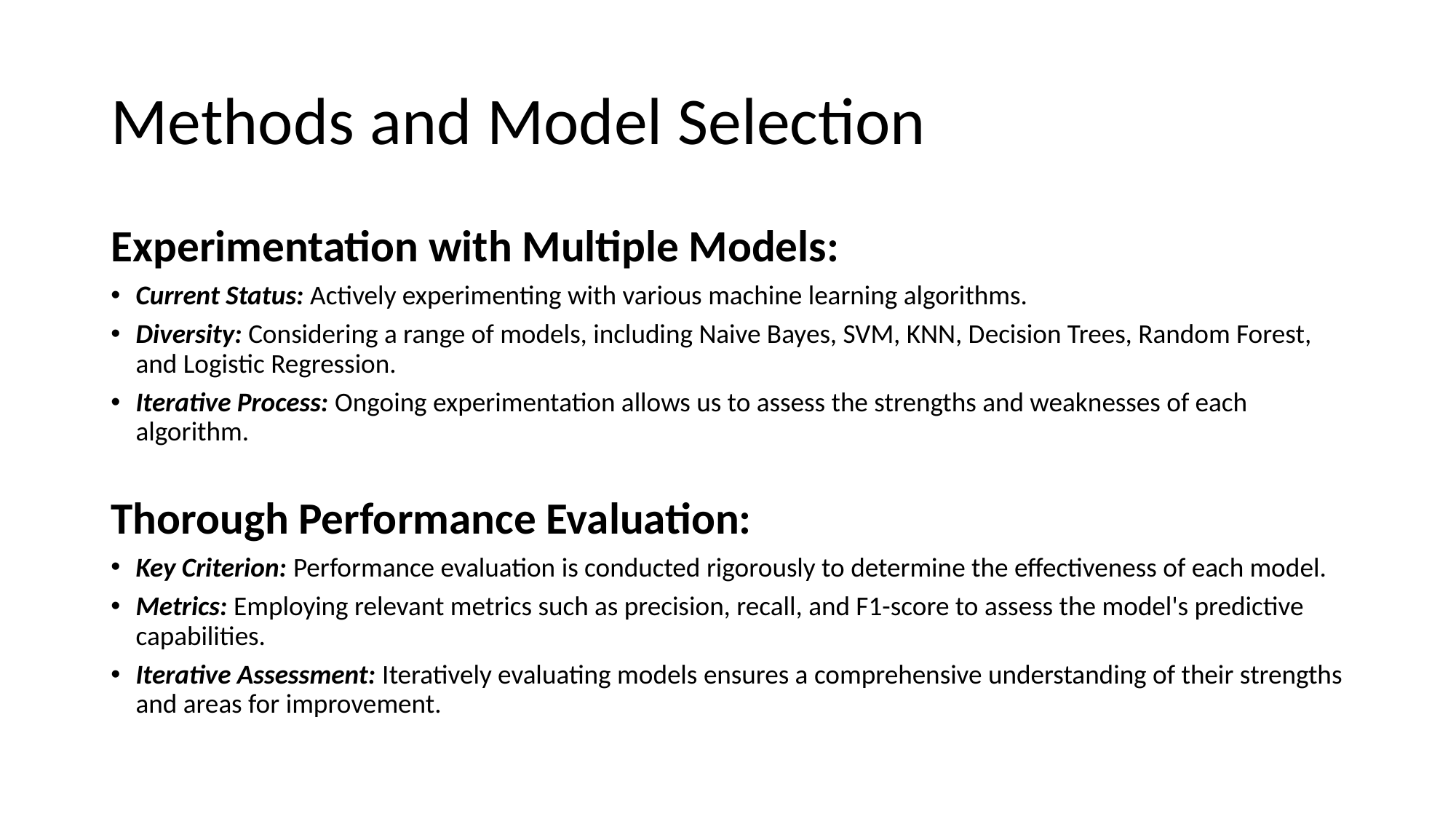

# Methods and Model Selection
Experimentation with Multiple Models:
Current Status: Actively experimenting with various machine learning algorithms.
Diversity: Considering a range of models, including Naive Bayes, SVM, KNN, Decision Trees, Random Forest, and Logistic Regression.
Iterative Process: Ongoing experimentation allows us to assess the strengths and weaknesses of each algorithm.

Thorough Performance Evaluation:
Key Criterion: Performance evaluation is conducted rigorously to determine the effectiveness of each model.
Metrics: Employing relevant metrics such as precision, recall, and F1-score to assess the model's predictive capabilities.
Iterative Assessment: Iteratively evaluating models ensures a comprehensive understanding of their strengths and areas for improvement.